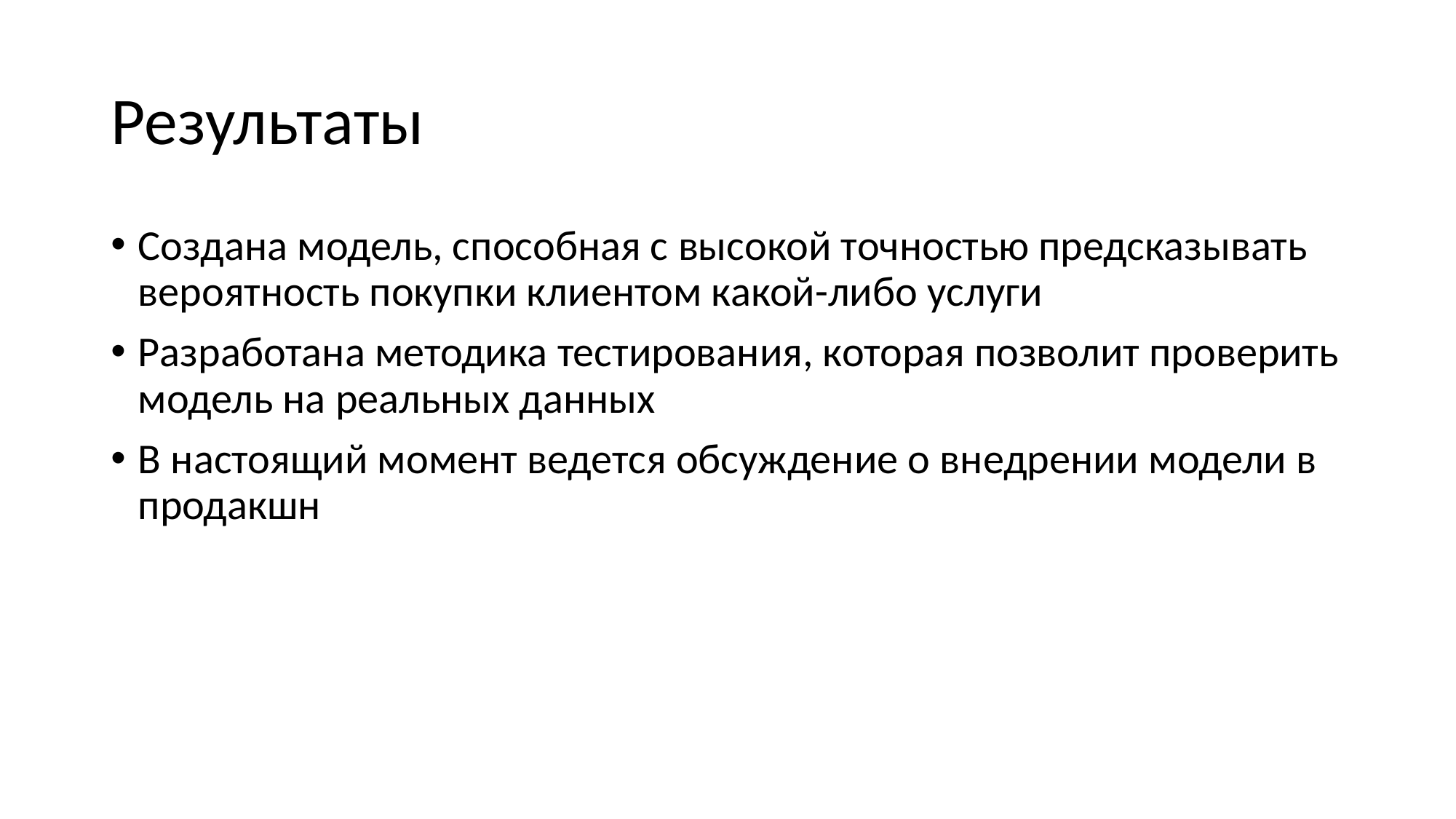

# Результаты
Создана модель, способная с высокой точностью предсказывать вероятность покупки клиентом какой-либо услуги
Разработана методика тестирования, которая позволит проверить модель на реальных данных
В настоящий момент ведется обсуждение о внедрении модели в продакшн